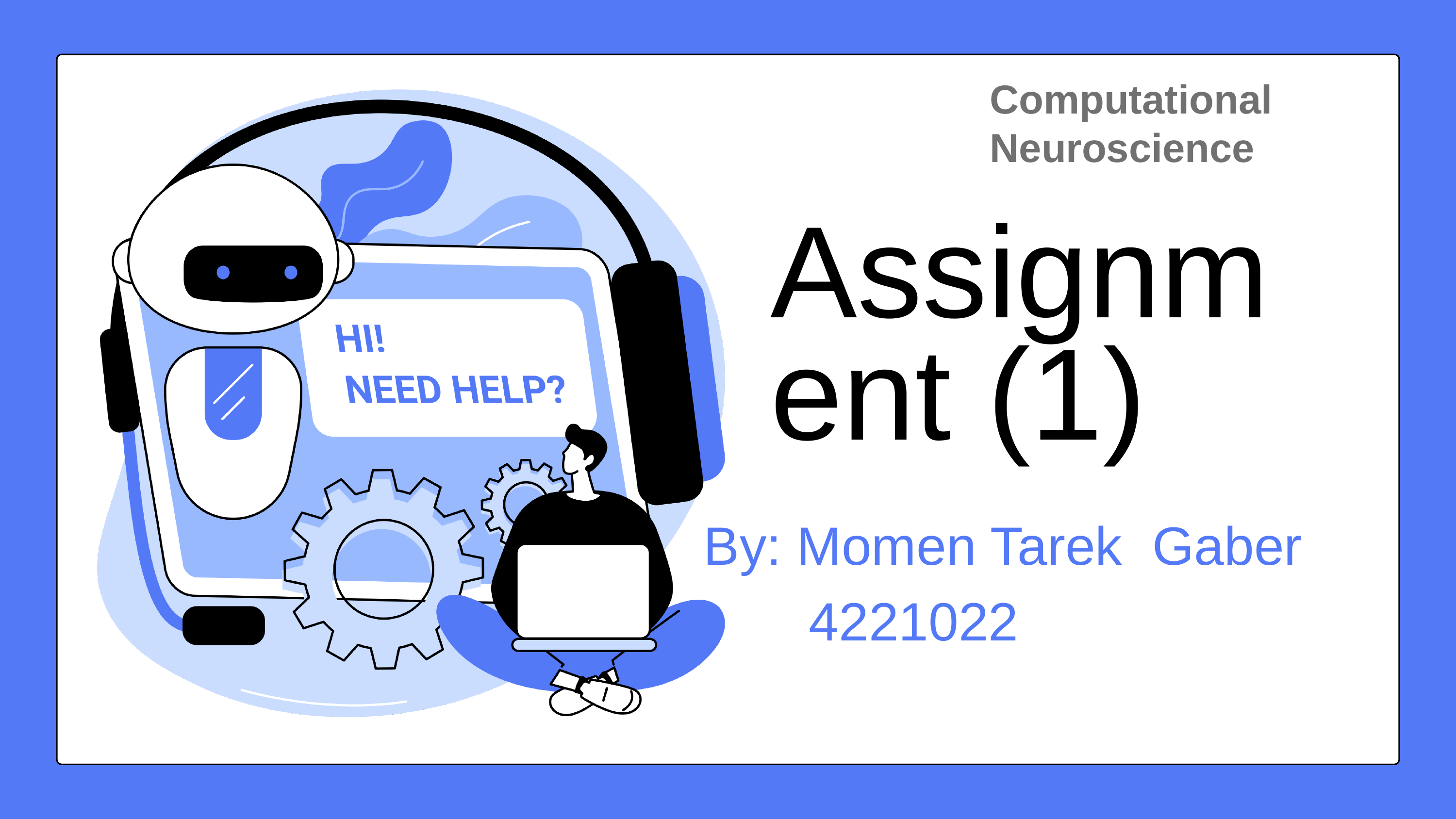

Computational Neuroscience

Assignment (1)
By: Momen Tarek  Gaber
       4221022